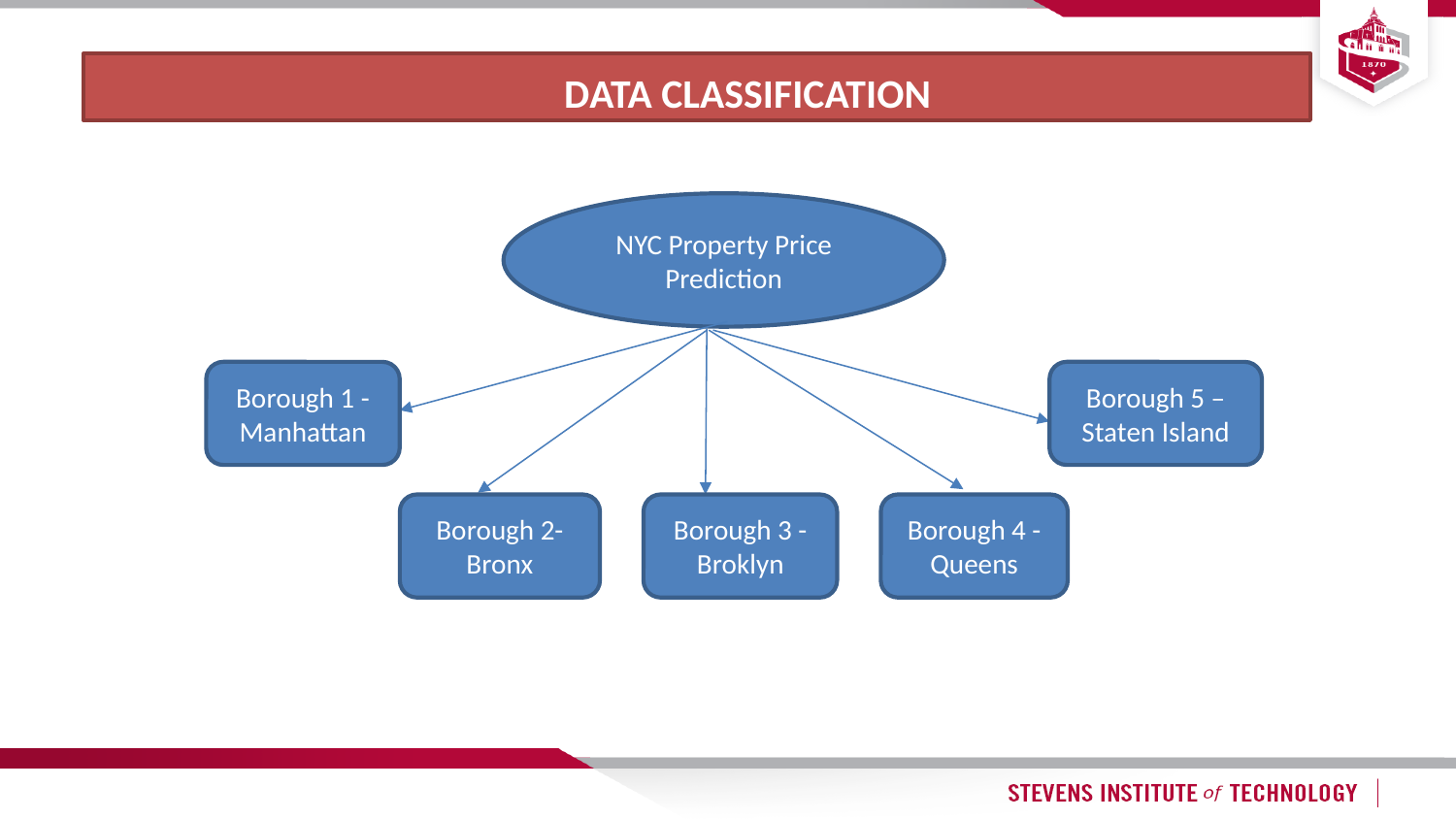

DATA CLASSIFICATION

NYC Property Price Prediction
Borough 1 - Manhattan
Borough 5 –
Staten Island
Borough 2- Bronx
Borough 3 - Broklyn
Borough 4 - Queens